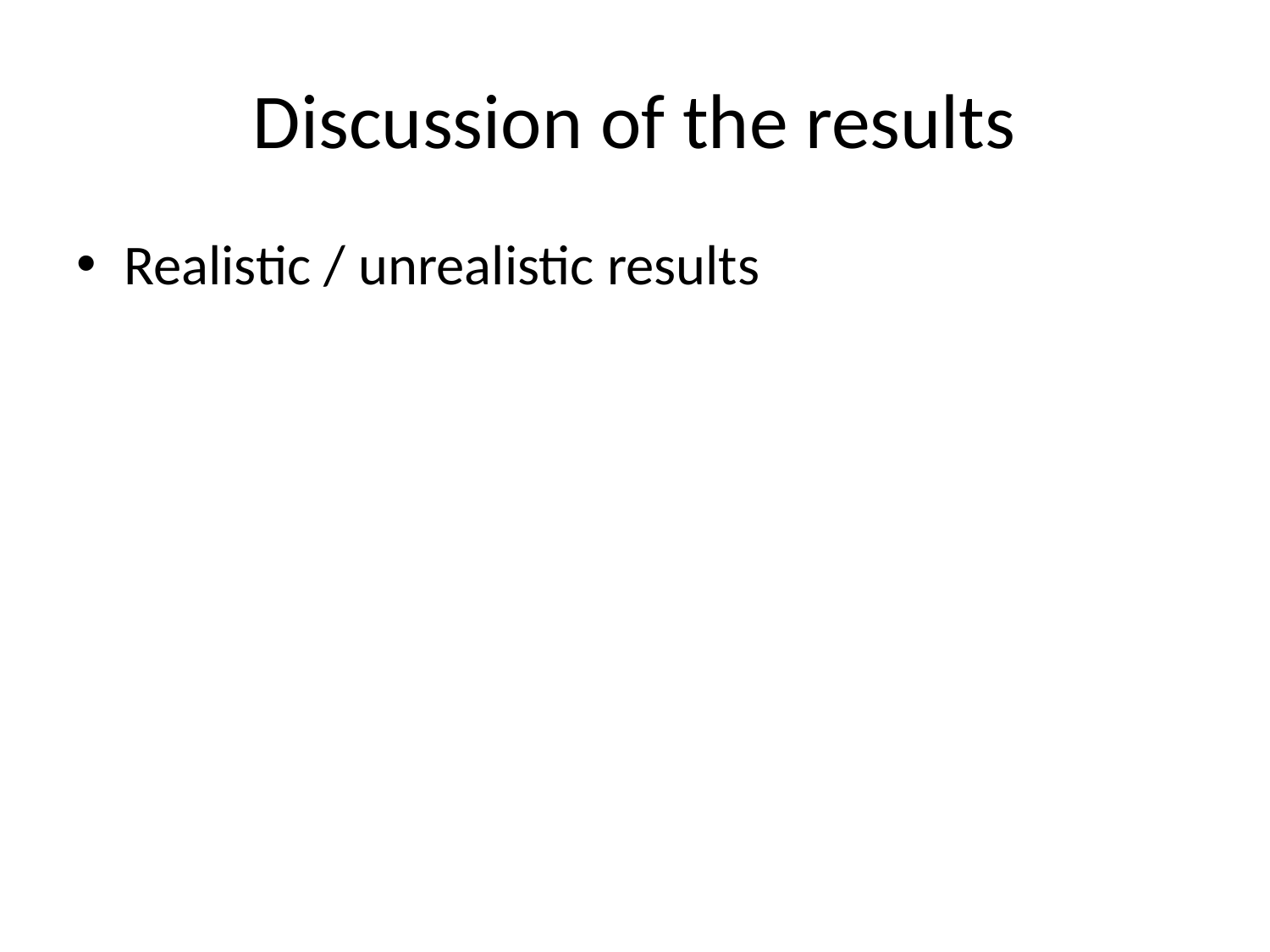

# Discussion of the results
Realistic / unrealistic results